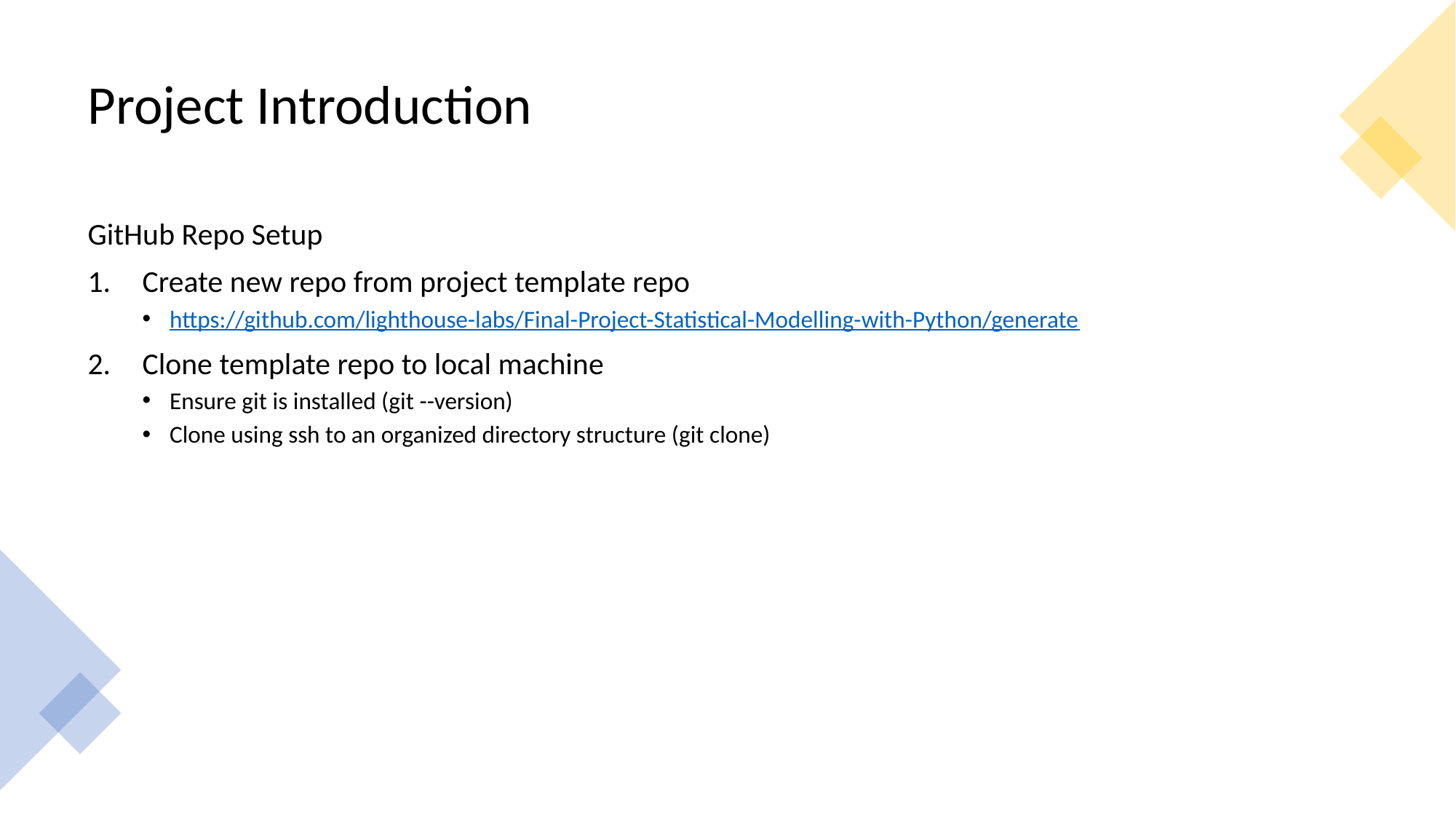

# Project Introduction
GitHub Repo Setup
Create new repo from project template repo
https://github.com/lighthouse-labs/Final-Project-Statistical-Modelling-with-Python/generate
Clone template repo to local machine
Ensure git is installed (git --version)
Clone using ssh to an organized directory structure (git clone)